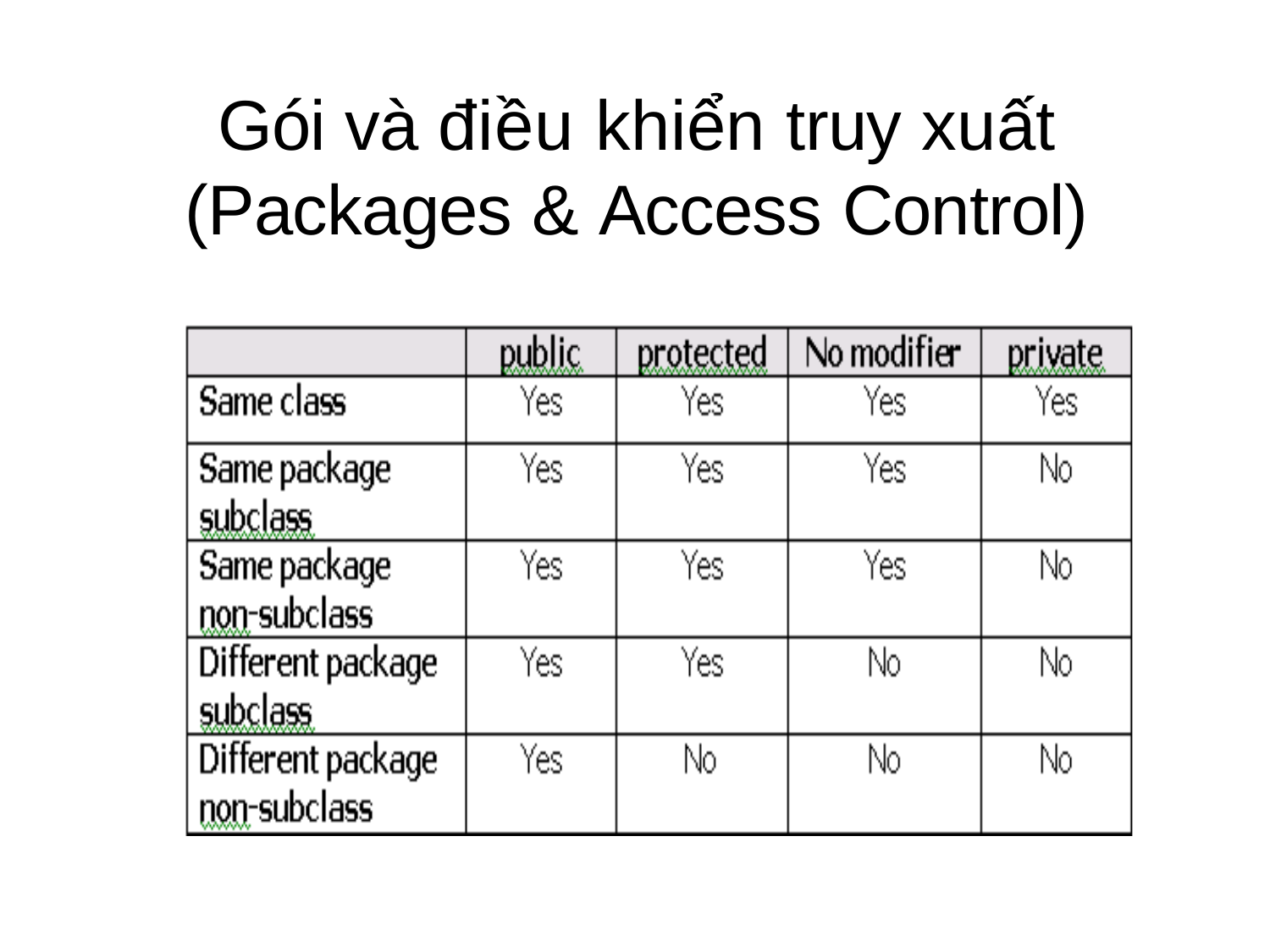

# Gói và điều khiển truy xuất  (Packages & Access Control)